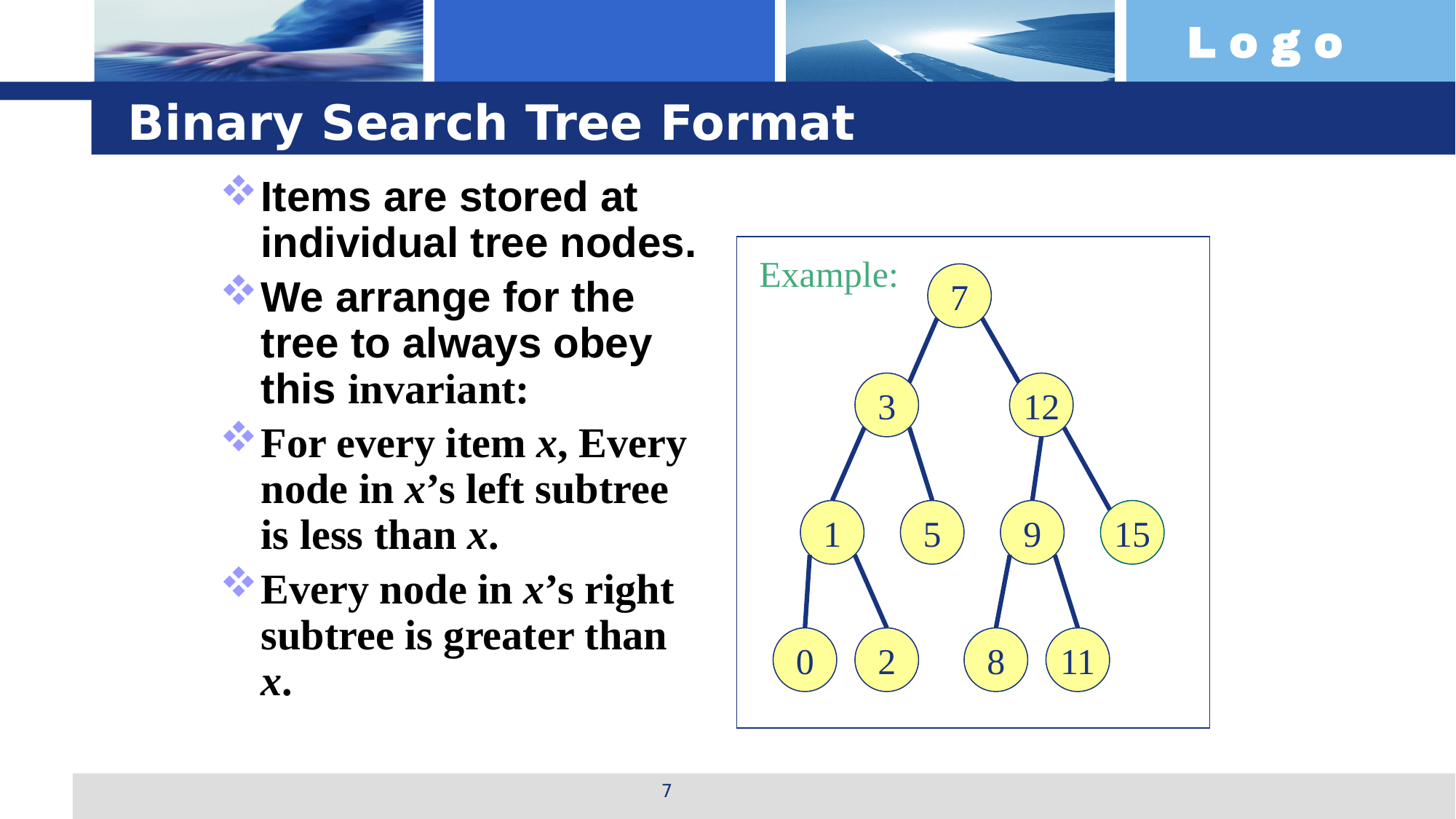

# Binary Search Tree Format
Items are stored at individual tree nodes.
We arrange for the tree to always obey this invariant:
For every item x, Every node in x’s left subtree is less than x.
Every node in x’s right subtree is greater than x.

Example:
7
3
12
1
5
9
15
0
2
8
11
7